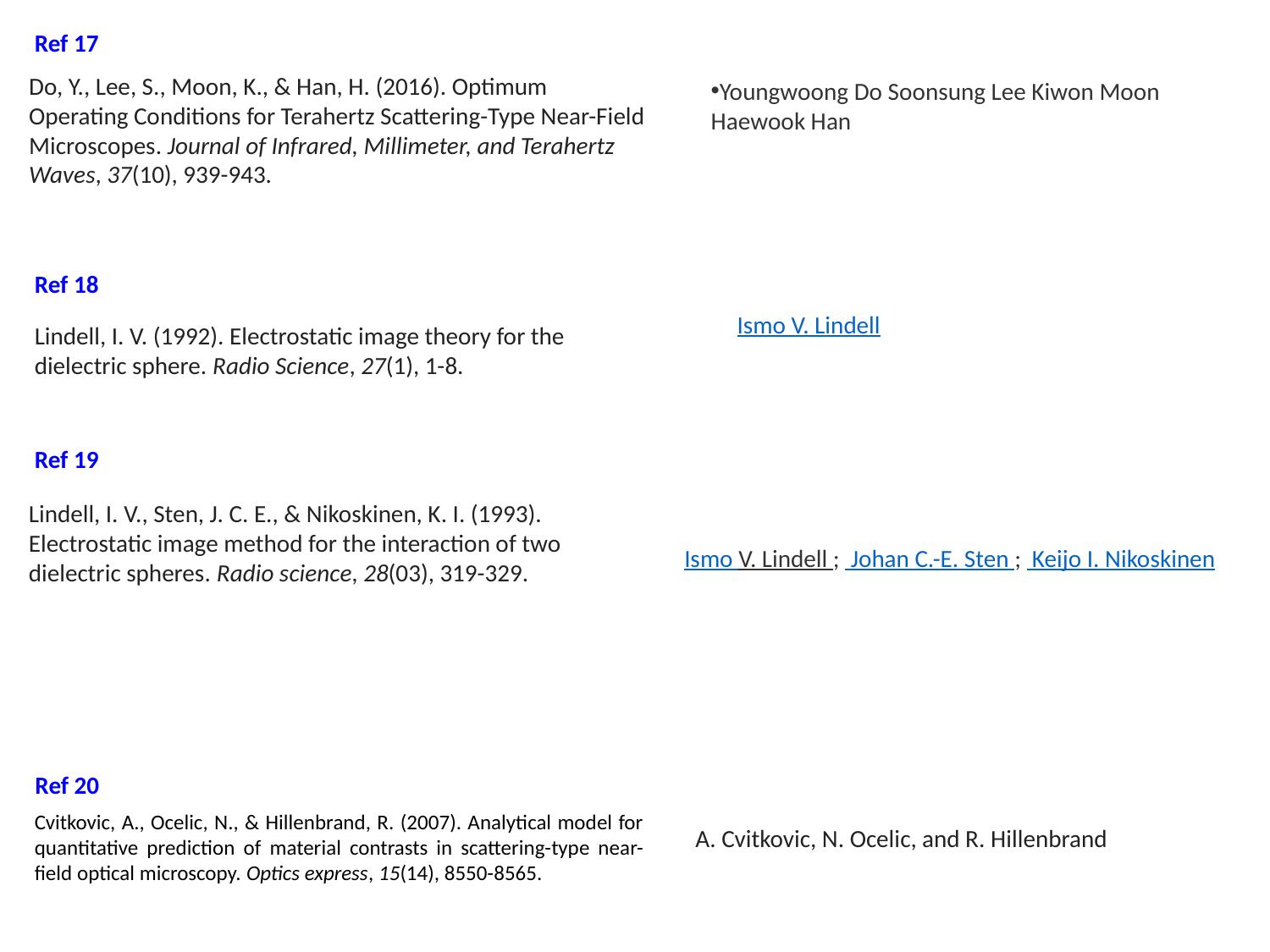

Ref 17
Do, Y., Lee, S., Moon, K., & Han, H. (2016). Optimum Operating Conditions for Terahertz Scattering-Type Near-Field Microscopes. Journal of Infrared, Millimeter, and Terahertz Waves, 37(10), 939-943.
Youngwoong Do Soonsung Lee Kiwon Moon Haewook Han
Ref 18
Ismo V. Lindell
Lindell, I. V. (1992). Electrostatic image theory for the dielectric sphere. Radio Science, 27(1), 1-8.
Ref 19
Lindell, I. V., Sten, J. C. E., & Nikoskinen, K. I. (1993). Electrostatic image method for the interaction of two dielectric spheres. Radio science, 28(03), 319-329.
Ismo V. Lindell ;  Johan C.-E. Sten ;  Keijo I. Nikoskinen
Ref 20
Cvitkovic, A., Ocelic, N., & Hillenbrand, R. (2007). Analytical model for quantitative prediction of material contrasts in scattering-type near-field optical microscopy. Optics express, 15(14), 8550-8565.
A. Cvitkovic, N. Ocelic, and R. Hillenbrand